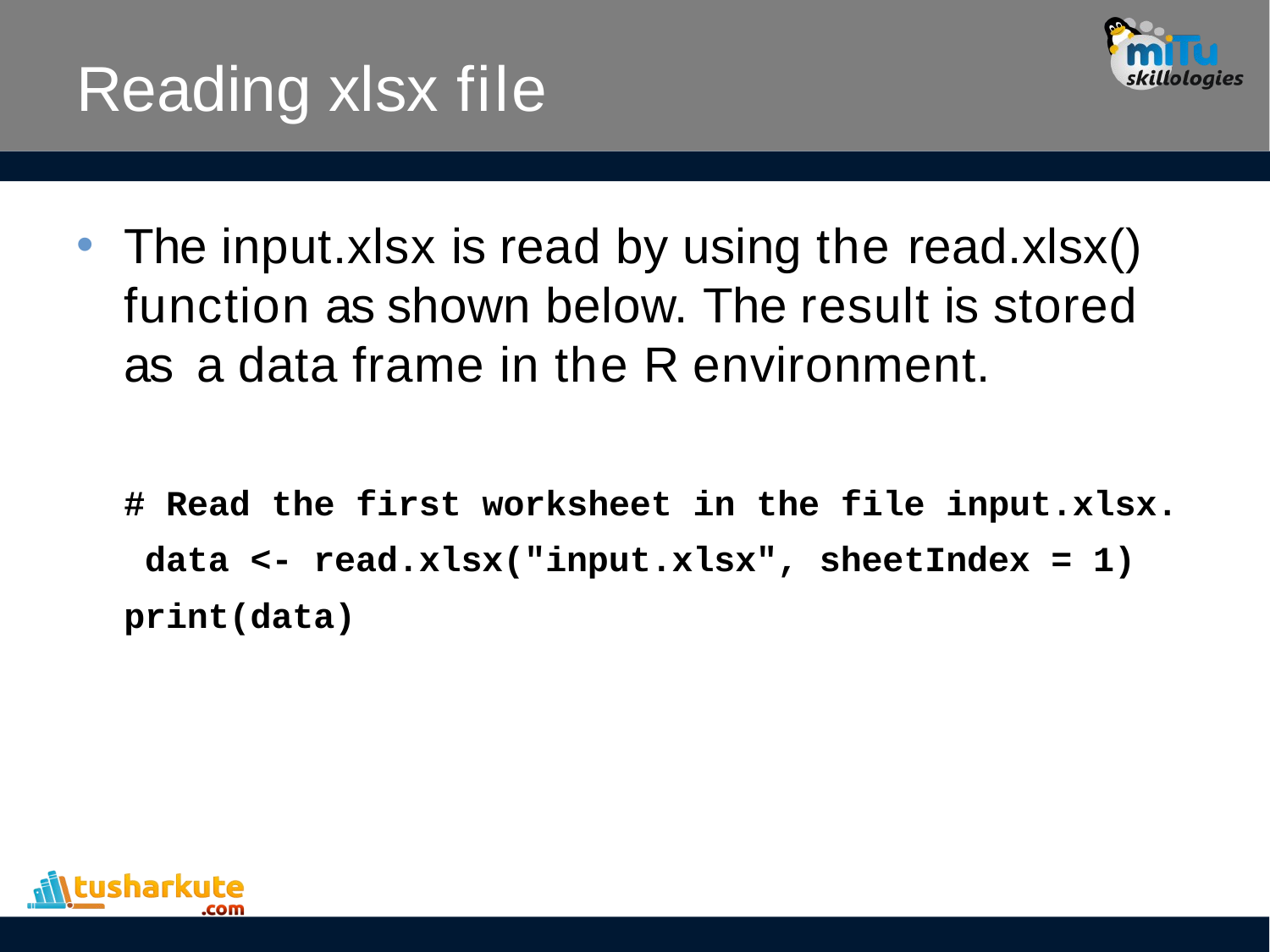

# Reading xlsx file

The input.xlsx is read by using the read.xlsx()  function as shown below. The result is stored as  a data frame in the R environment.

# Read the first worksheet in the file input.xlsx.  data <- read.xlsx("input.xlsx", sheetIndex = 1)  print(data)